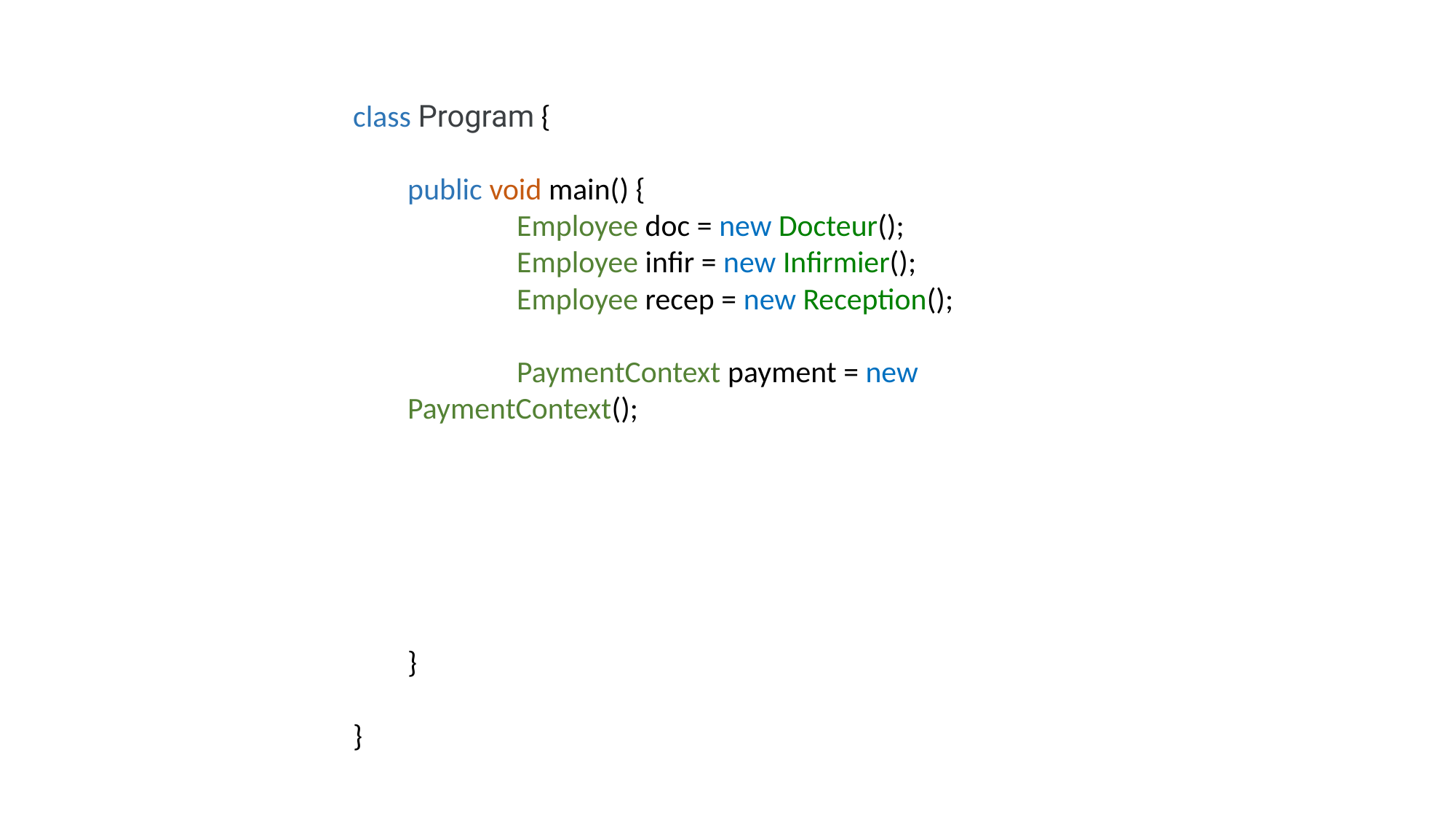

class Program {

public void main() {
	Employee doc = new Docteur();
	Employee infir = new Infirmier();
	Employee recep = new Reception();

	PaymentContext payment = new PaymentContext();

	payment.SetStrategy(new PayPalStrategy());

	payment.Payer(doc);
	payment.Payer(infir);
	payment.Payer(recep);
}

}